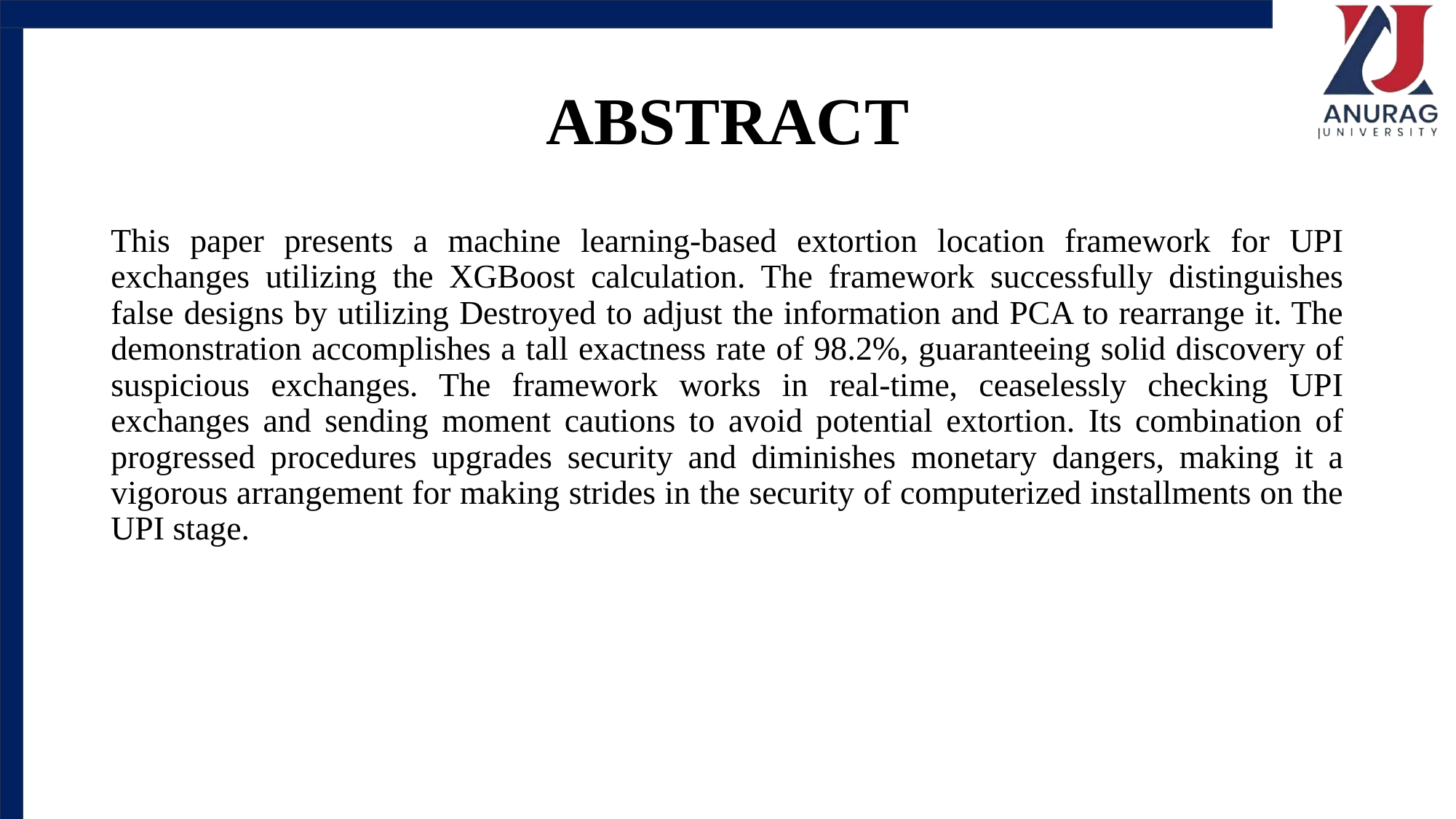

# ABSTRACT
This paper presents a machine learning-based extortion location framework for UPI exchanges utilizing the XGBoost calculation. The framework successfully distinguishes false designs by utilizing Destroyed to adjust the information and PCA to rearrange it. The demonstration accomplishes a tall exactness rate of 98.2%, guaranteeing solid discovery of suspicious exchanges. The framework works in real-time, ceaselessly checking UPI exchanges and sending moment cautions to avoid potential extortion. Its combination of progressed procedures upgrades security and diminishes monetary dangers, making it a vigorous arrangement for making strides in the security of computerized installments on the UPI stage.